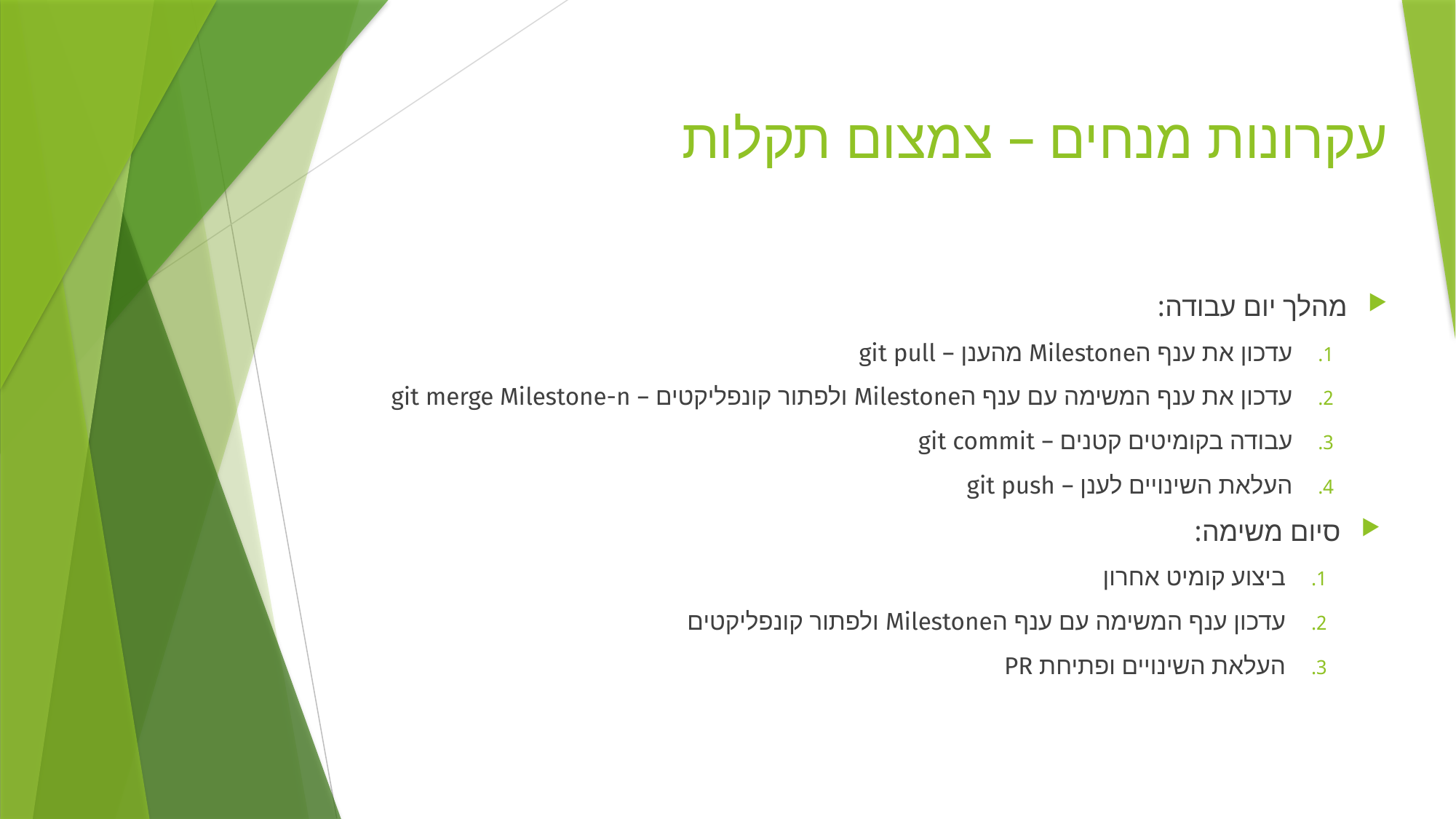

# עקרונות מנחים – צמצום תקלות
מהלך יום עבודה:
עדכון את ענף הMilestone מהענן – git pull
עדכון את ענף המשימה עם ענף הMilestone ולפתור קונפליקטים – git merge Milestone-n
עבודה בקומיטים קטנים – git commit
העלאת השינויים לענן – git push
סיום משימה:
ביצוע קומיט אחרון
עדכון ענף המשימה עם ענף הMilestone ולפתור קונפליקטים
העלאת השינויים ופתיחת PR